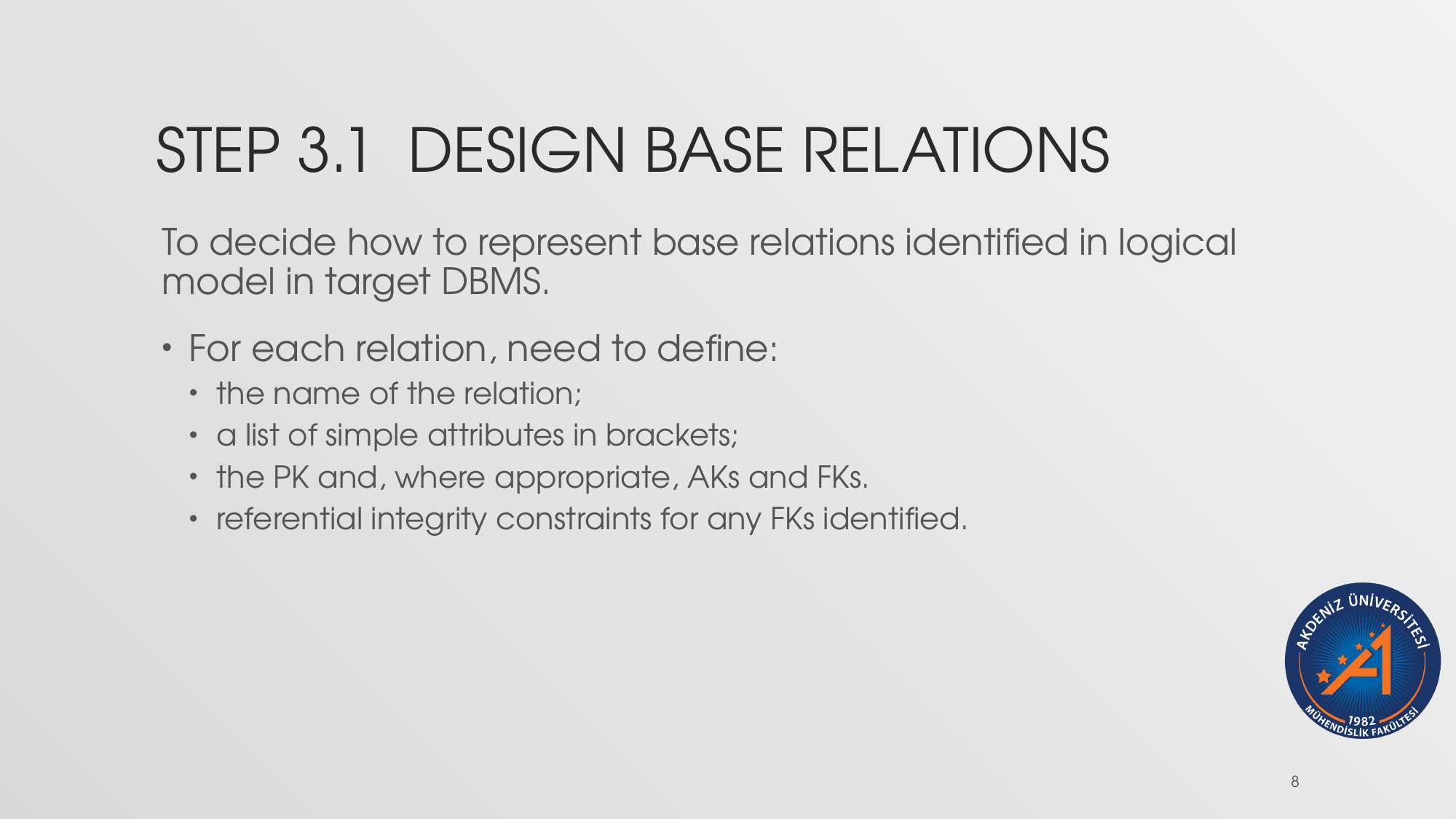

# Step 3.1  Design base relations
To decide how to represent base relations identified in logical model in target DBMS.
For each relation, need to define:
the name of the relation;
a list of simple attributes in brackets;
the PK and, where appropriate, AKs and FKs.
referential integrity constraints for any FKs identified.

8